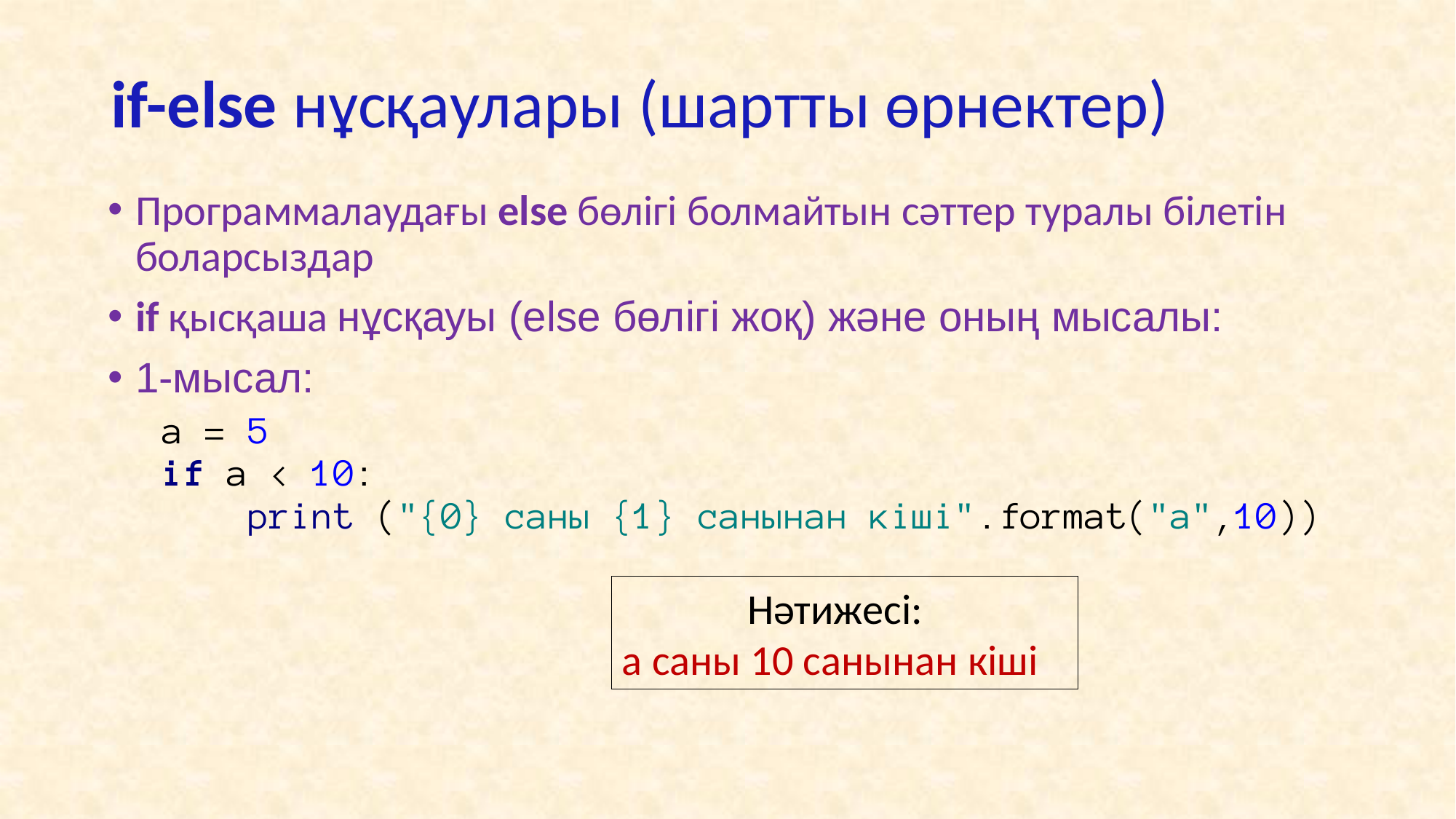

# if-else нұсқаулары (шартты өрнектер)
Программалаудағы else бөлігі болмайтын сәттер туралы білетін боларсыздар
if қысқаша нұсқауы (else бөлігі жоқ) және оның мысалы:
1-мысал:
a = 5
if a < 10:
    print ("{0} саны {1} санынан кіші".format("a",10))
             Нәтижесі:
a саны 10 санынан кіші